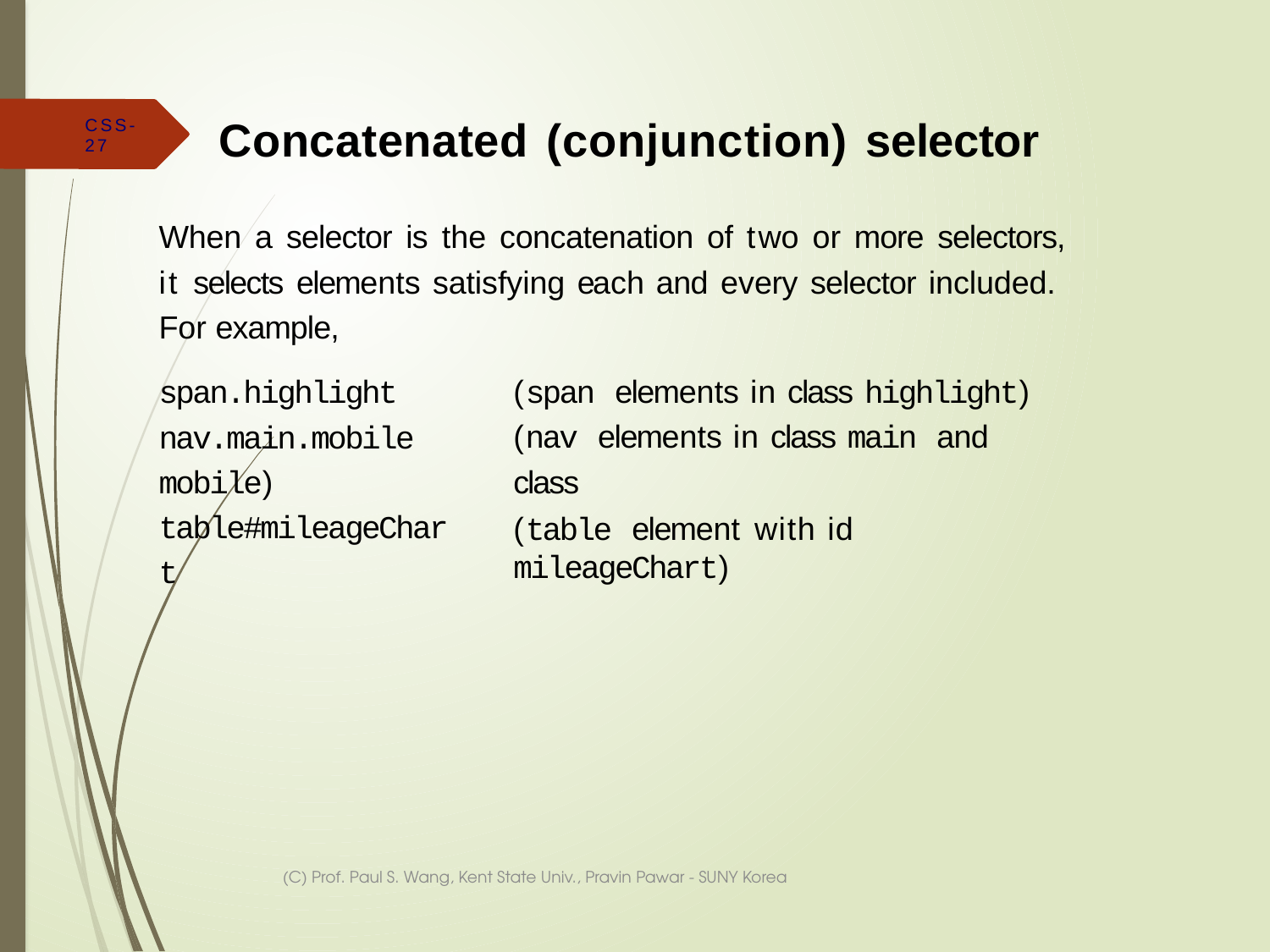

# Concatenated (conjunction) selector
CSS-27
When a selector is the concatenation of two or more selectors, it selects elements satisfying each and every selector included.  For example,
span.highlight nav.main.mobile mobile) table#mileageChart
(span elements in class highlight) (nav elements in class main and class
(table element with id mileageChart)
(C) Prof. Paul S. Wang, Kent State Univ., Pravin Pawar - SUNY Korea